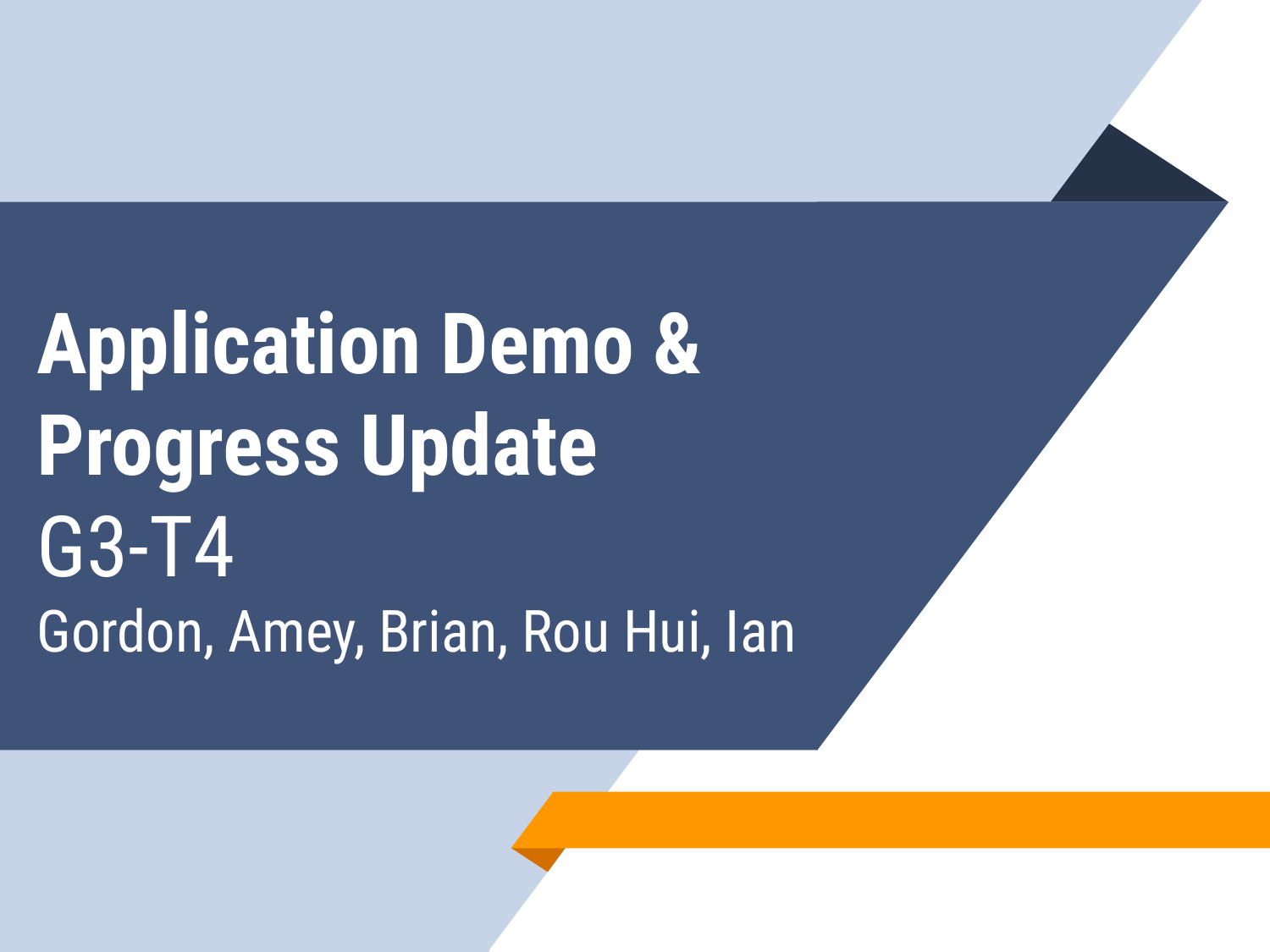

# Application Demo & Progress Update G3-T4 Gordon, Amey, Brian, Rou Hui, Ian